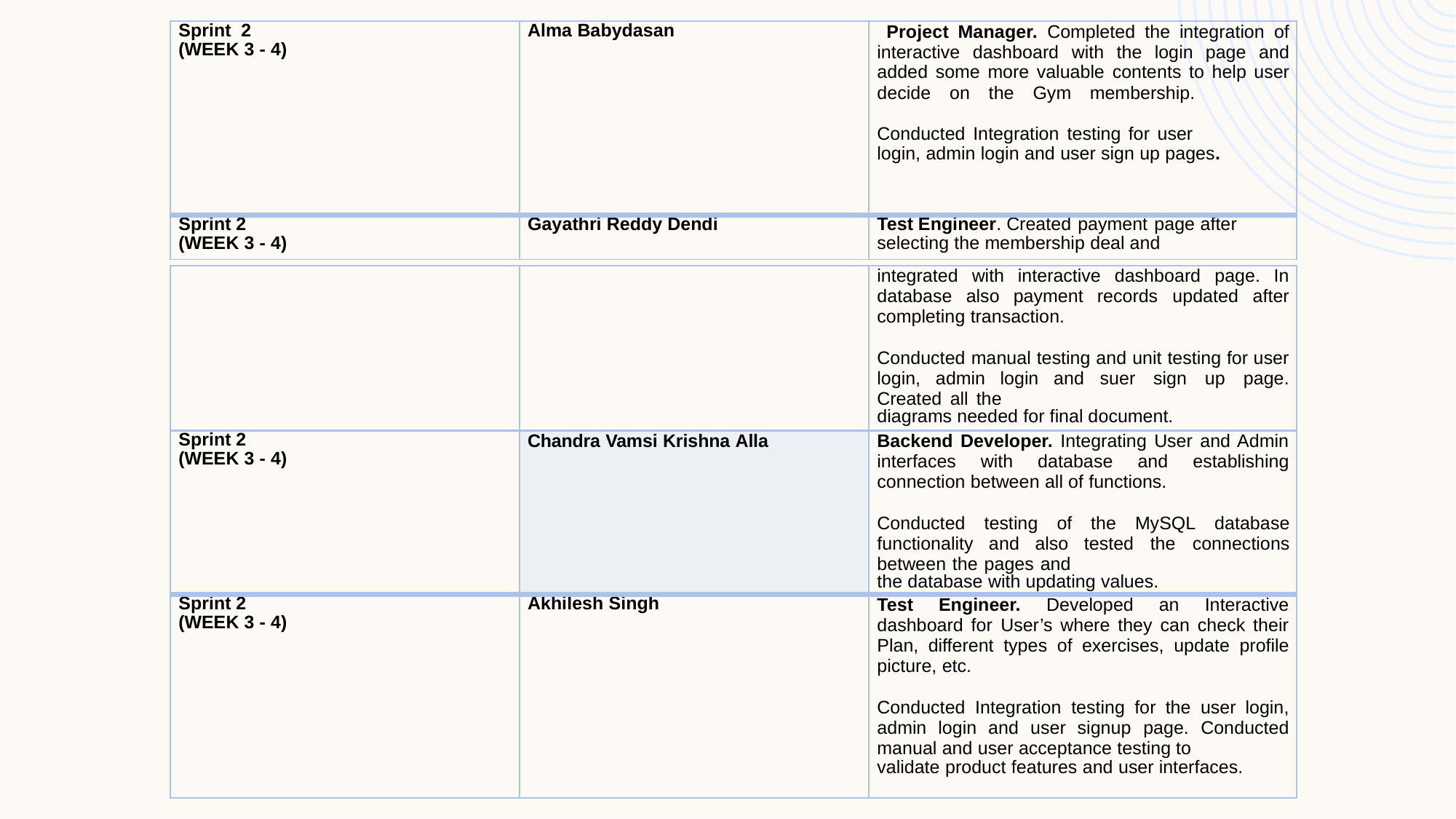

| Sprint 2 (WEEK 3 - 4) | Alma Babydasan | Project Manager. Completed the integration of interactive dashboard with the login page and added some more valuable contents to help user decide on the Gym membership.   Conducted Integration testing for user login, admin login and user sign up pages. |
| --- | --- | --- |
| Sprint 2 (WEEK 3 - 4) | Gayathri Reddy Dendi | Test Engineer. Created payment page after selecting the membership deal and |

|  |  | integrated with interactive dashboard page. In database also payment records updated after completing transaction.   Conducted manual testing and unit testing for user login, admin login and suer sign up page. Created all the diagrams needed for final document. |
| --- | --- | --- |
| Sprint 2 (WEEK 3 - 4) | Chandra Vamsi Krishna Alla | Backend Developer. Integrating User and Admin interfaces with database and establishing connection between all of functions.   Conducted testing of the MySQL database functionality and also tested the connections between the pages and the database with updating values. |
| Sprint 2 (WEEK 3 - 4) | Akhilesh Singh | Test Engineer. Developed an Interactive dashboard for User’s where they can check their Plan, different types of exercises, update profile picture, etc.   Conducted Integration testing for the user login, admin login and user signup page. Conducted manual and user acceptance testing to validate product features and user interfaces. |